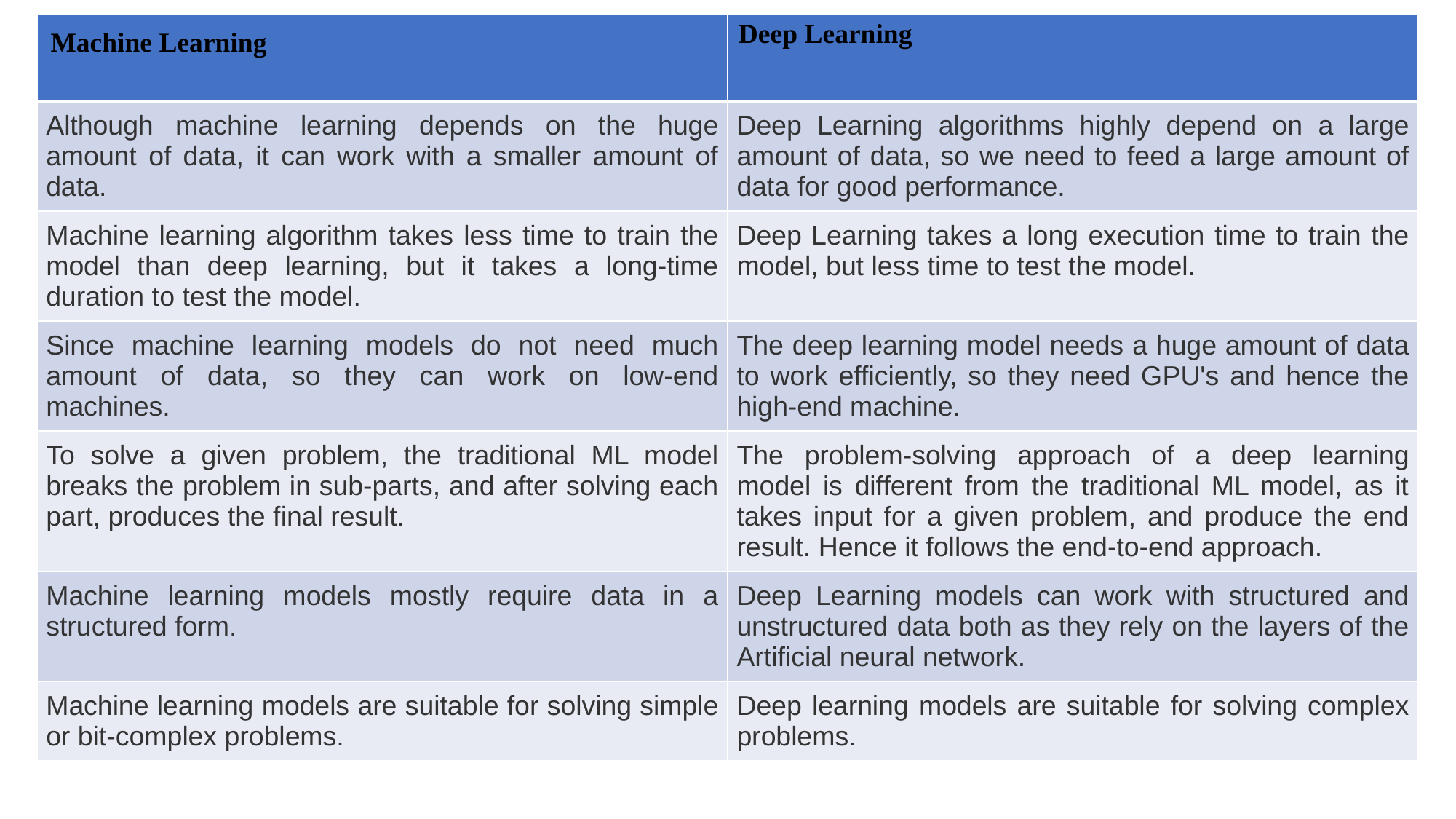

| Machine Learning | Deep Learning |
| --- | --- |
| Although machine learning depends on the huge amount of data, it can work with a smaller amount of data. | Deep Learning algorithms highly depend on a large amount of data, so we need to feed a large amount of data for good performance. |
| Machine learning algorithm takes less time to train the model than deep learning, but it takes a long-time duration to test the model. | Deep Learning takes a long execution time to train the model, but less time to test the model. |
| Since machine learning models do not need much amount of data, so they can work on low-end machines. | The deep learning model needs a huge amount of data to work efficiently, so they need GPU's and hence the high-end machine. |
| To solve a given problem, the traditional ML model breaks the problem in sub-parts, and after solving each part, produces the final result. | The problem-solving approach of a deep learning model is different from the traditional ML model, as it takes input for a given problem, and produce the end result. Hence it follows the end-to-end approach. |
| Machine learning models mostly require data in a structured form. | Deep Learning models can work with structured and unstructured data both as they rely on the layers of the Artificial neural network. |
| Machine learning models are suitable for solving simple or bit-complex problems. | Deep learning models are suitable for solving complex problems. |